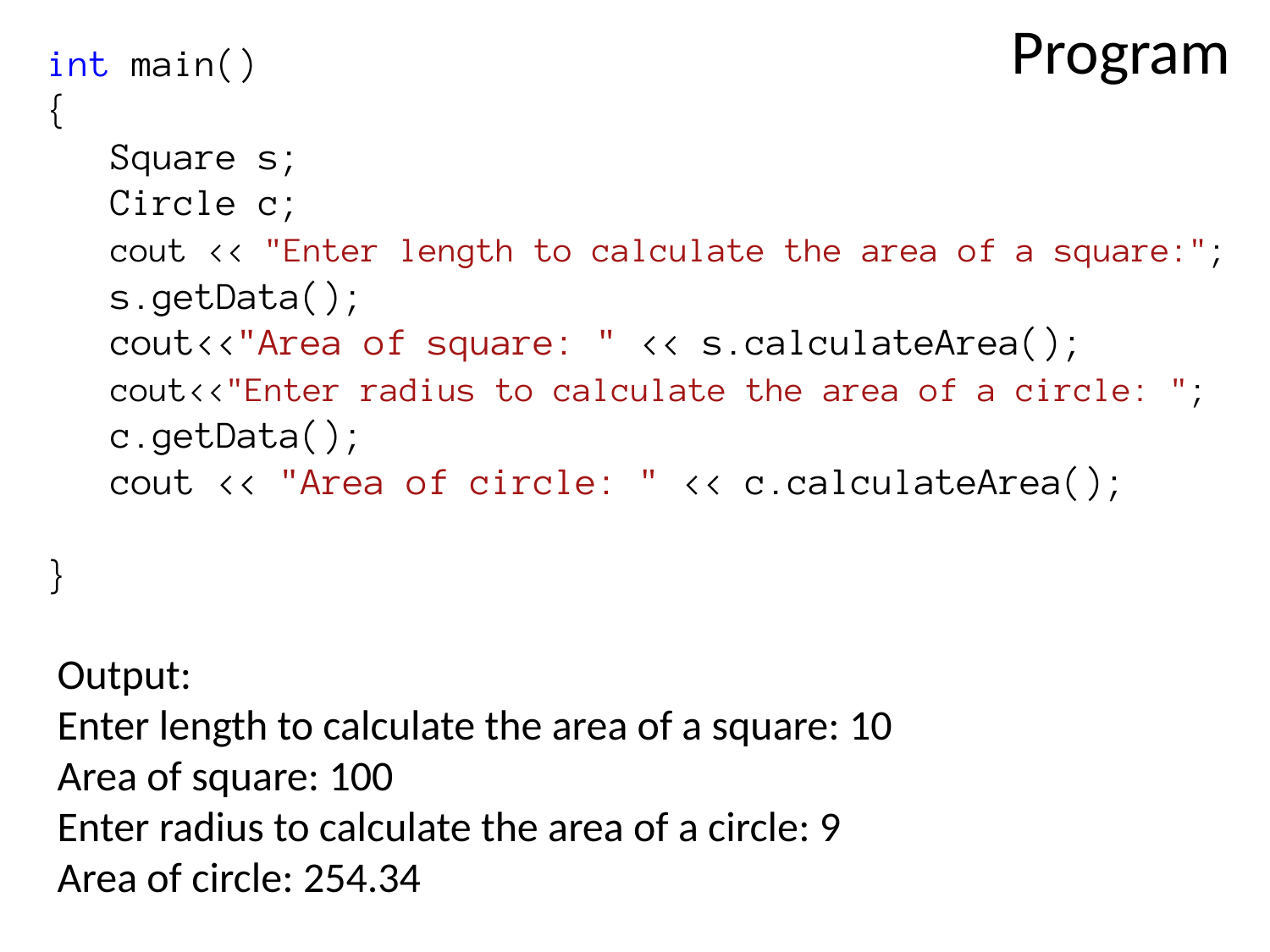

Program
int main()
{
   Square s;
   Circle c;
   cout << "Enter length to calculate the area of a square:";
   s.getData();
   cout<<"Area of square: " << s.calculateArea();
   cout<<"Enter radius to calculate the area of a circle: ";
   c.getData();
   cout << "Area of circle: " << c.calculateArea();

}
Output:
Enter length to calculate the area of a square: 10
Area of square: 100
Enter radius to calculate the area of a circle: 9
Area of circle: 254.34